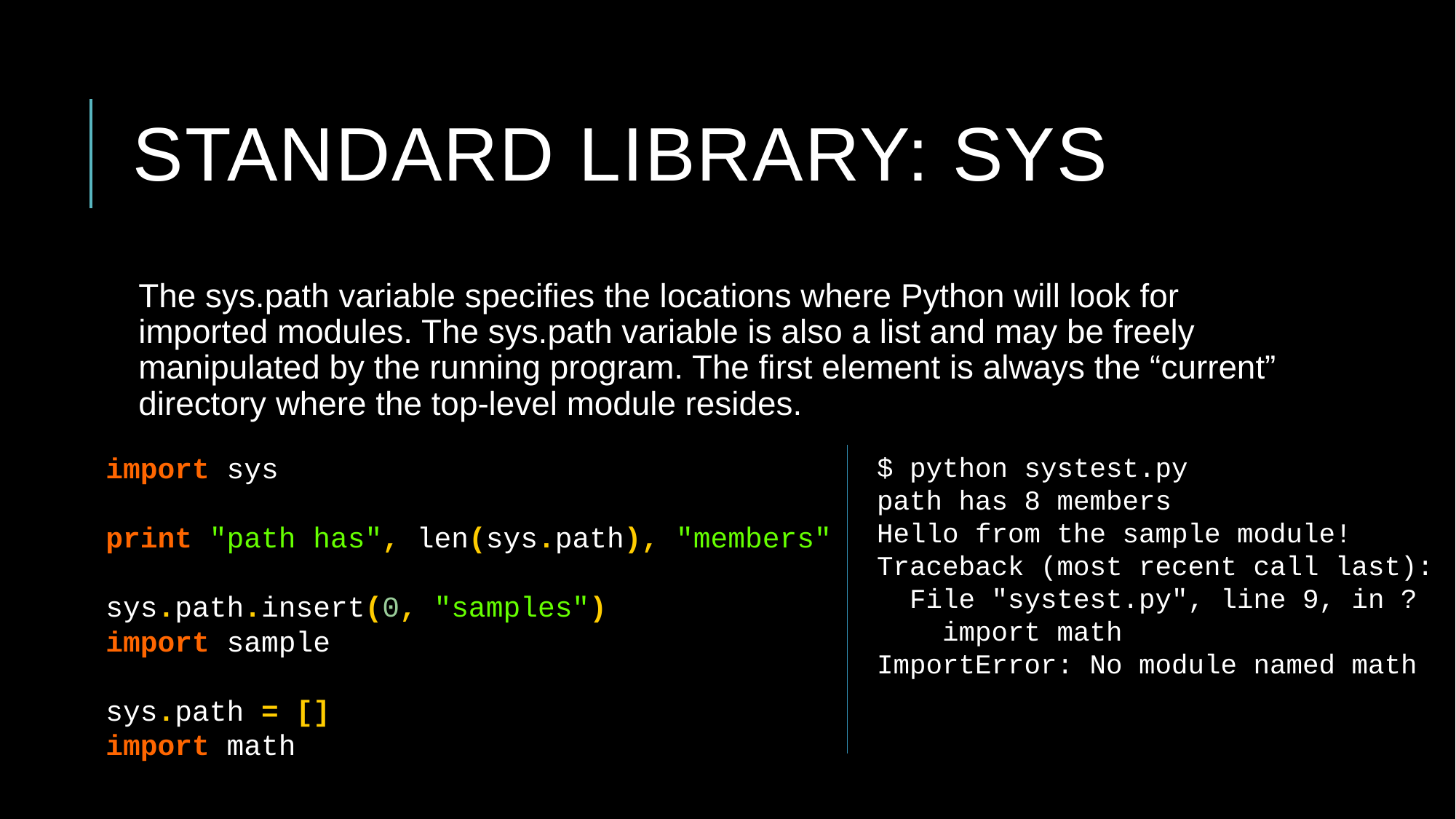

# Standard library: sys
The sys.path variable specifies the locations where Python will look for imported modules. The sys.path variable is also a list and may be freely manipulated by the running program. The first element is always the “current” directory where the top-level module resides.
import sys
print "path has", len(sys.path), "members"
sys.path.insert(0, "samples")
import sample
sys.path = []
import math
$ python systest.py
path has 8 members
Hello from the sample module!
Traceback (most recent call last):
  File "systest.py", line 9, in ?
    import math
ImportError: No module named math